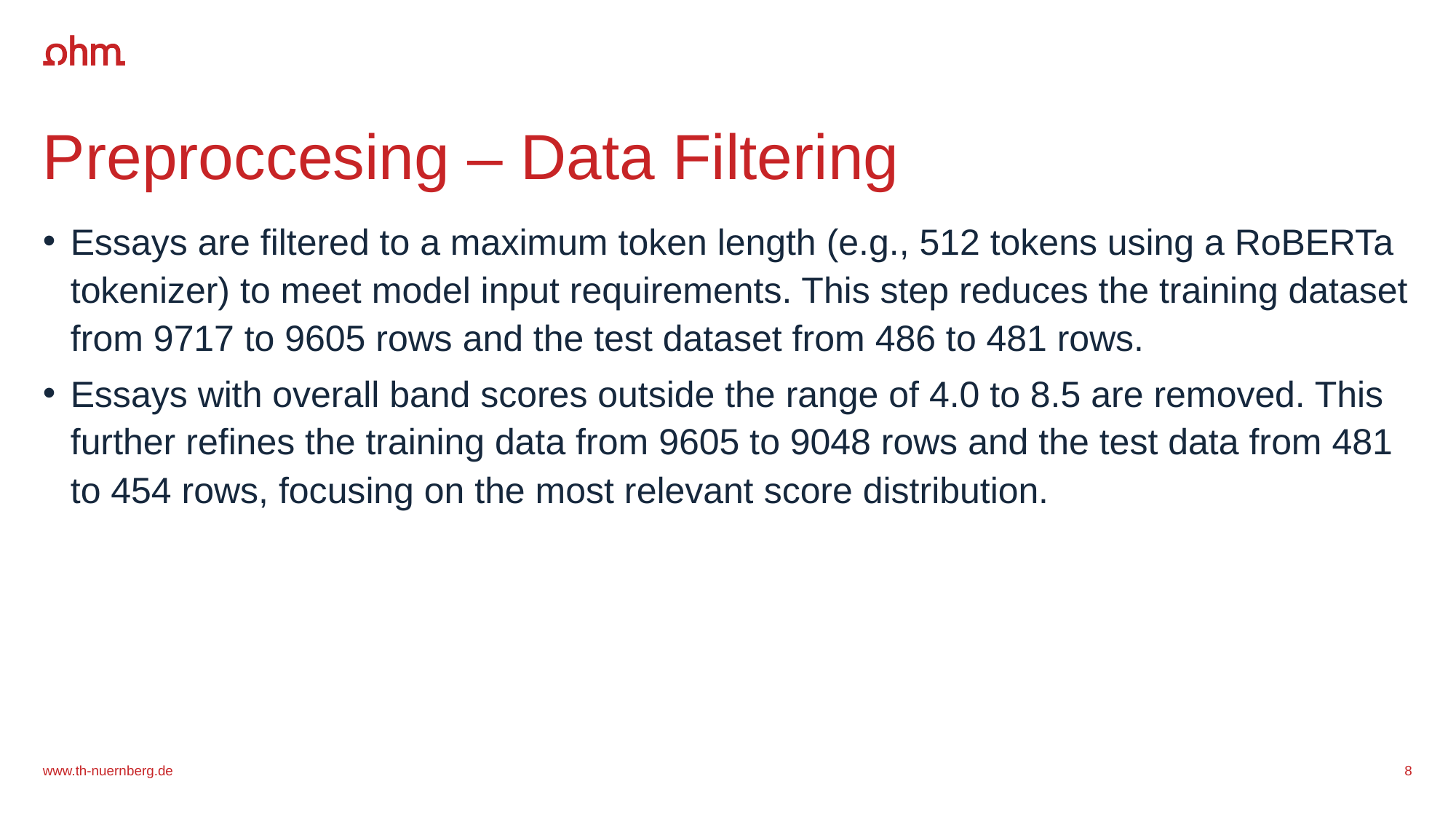

# Preproccesing – Data Filtering
Essays are filtered to a maximum token length (e.g., 512 tokens using a RoBERTa tokenizer) to meet model input requirements. This step reduces the training dataset from 9717 to 9605 rows and the test dataset from 486 to 481 rows.
Essays with overall band scores outside the range of 4.0 to 8.5 are removed. This further refines the training data from 9605 to 9048 rows and the test data from 481 to 454 rows, focusing on the most relevant score distribution.
www.th-nuernberg.de
8